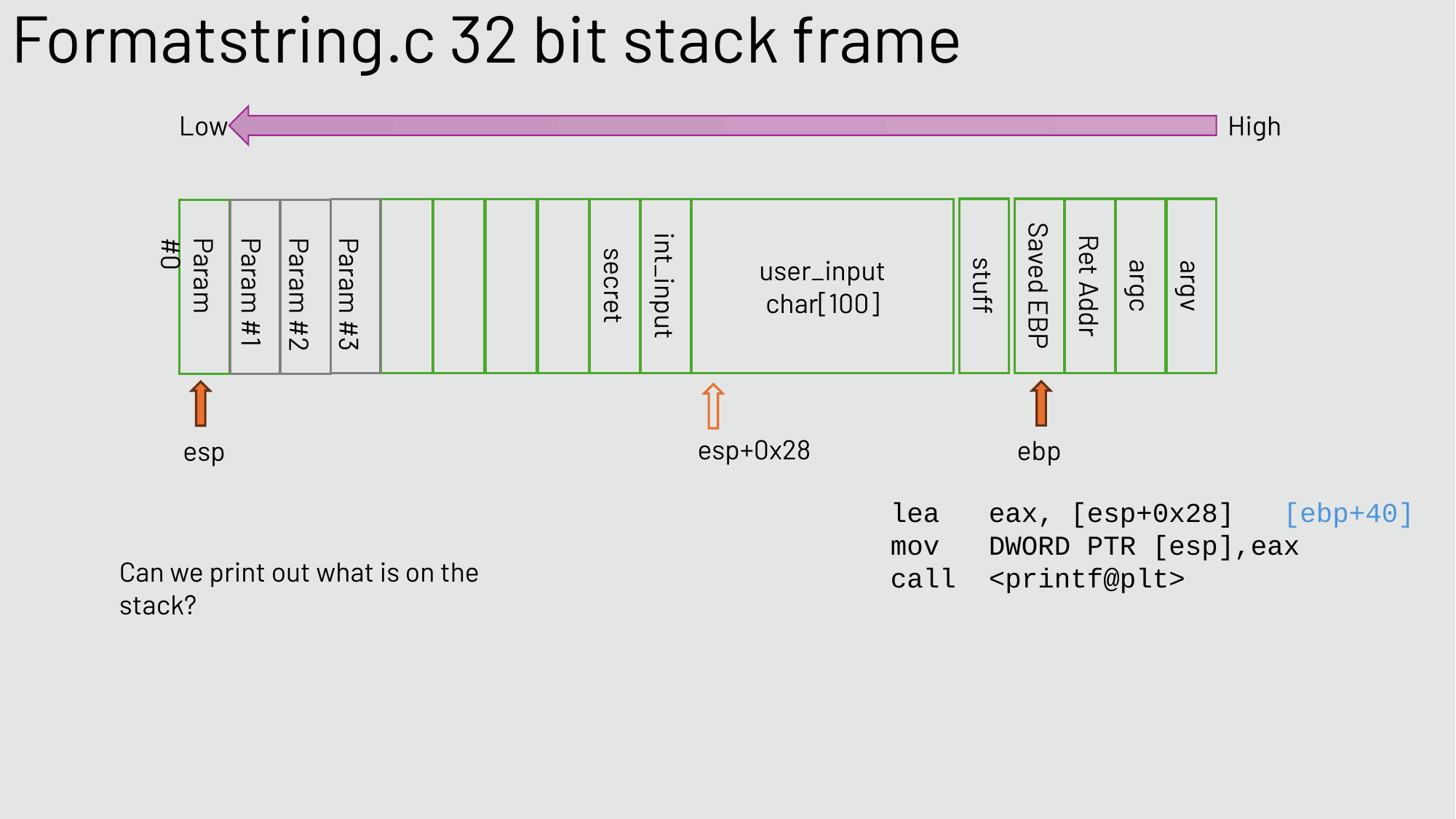

Formatstring.c 32 bit stack frame
Low
High

user_input
char[100]
Saved EBP
Ret Addr
argc
argv
stuff
secret
int_input

Param #0
Param #1
Param #2
Param #3

esp+0x28
ebp
esp
lea   eax, [esp+0x28]   [ebp+40]
mov   DWORD PTR [esp],eax
call  <printf@plt>

Can we print out what is on the stack?